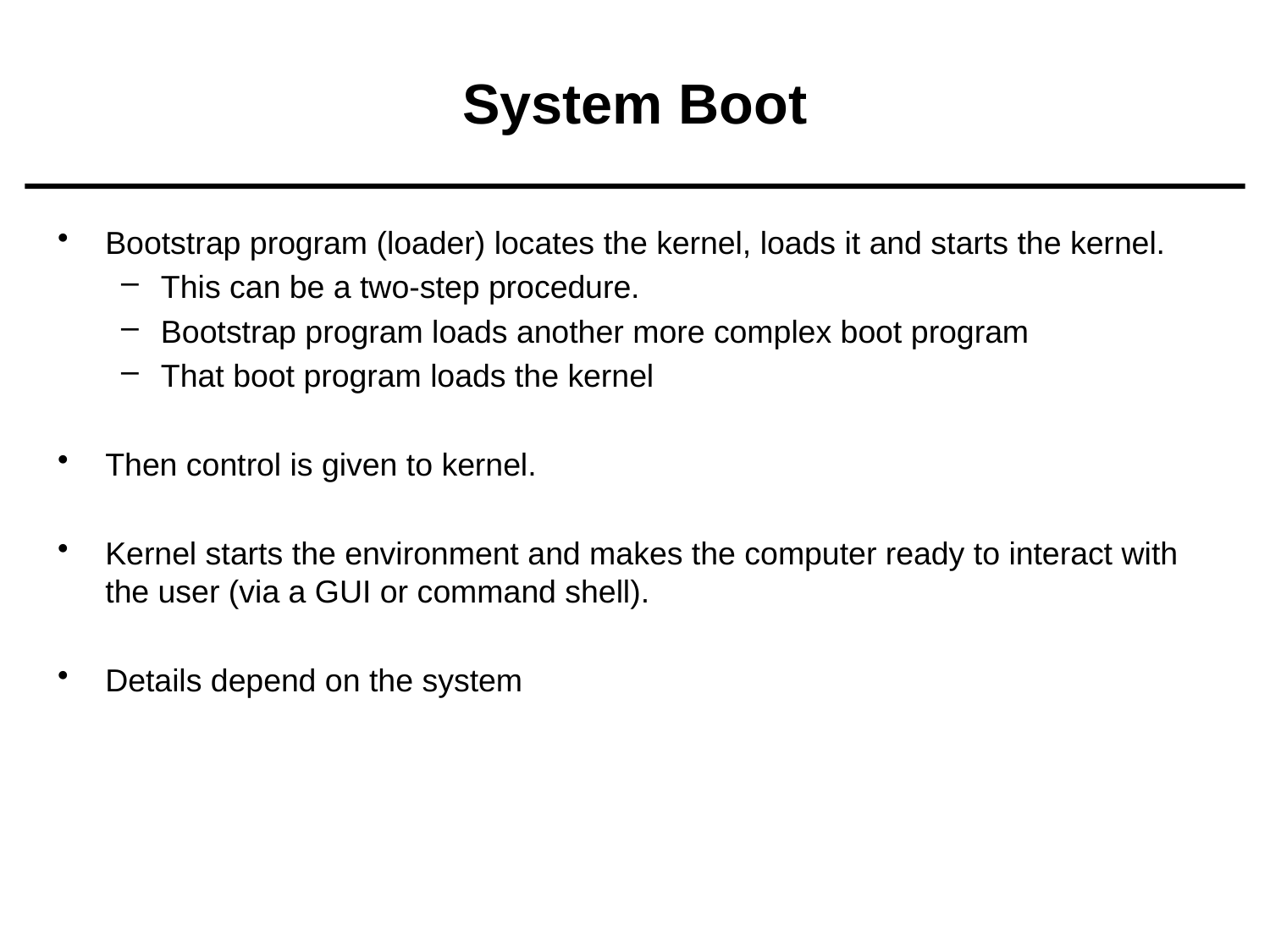

# System Boot
Bootstrap program (loader) locates the kernel, loads it and starts the kernel.
This can be a two-step procedure.
Bootstrap program loads another more complex boot program
That boot program loads the kernel

Then control is given to kernel.

Kernel starts the environment and makes the computer ready to interact with the user (via a GUI or command shell).

Details depend on the system

53